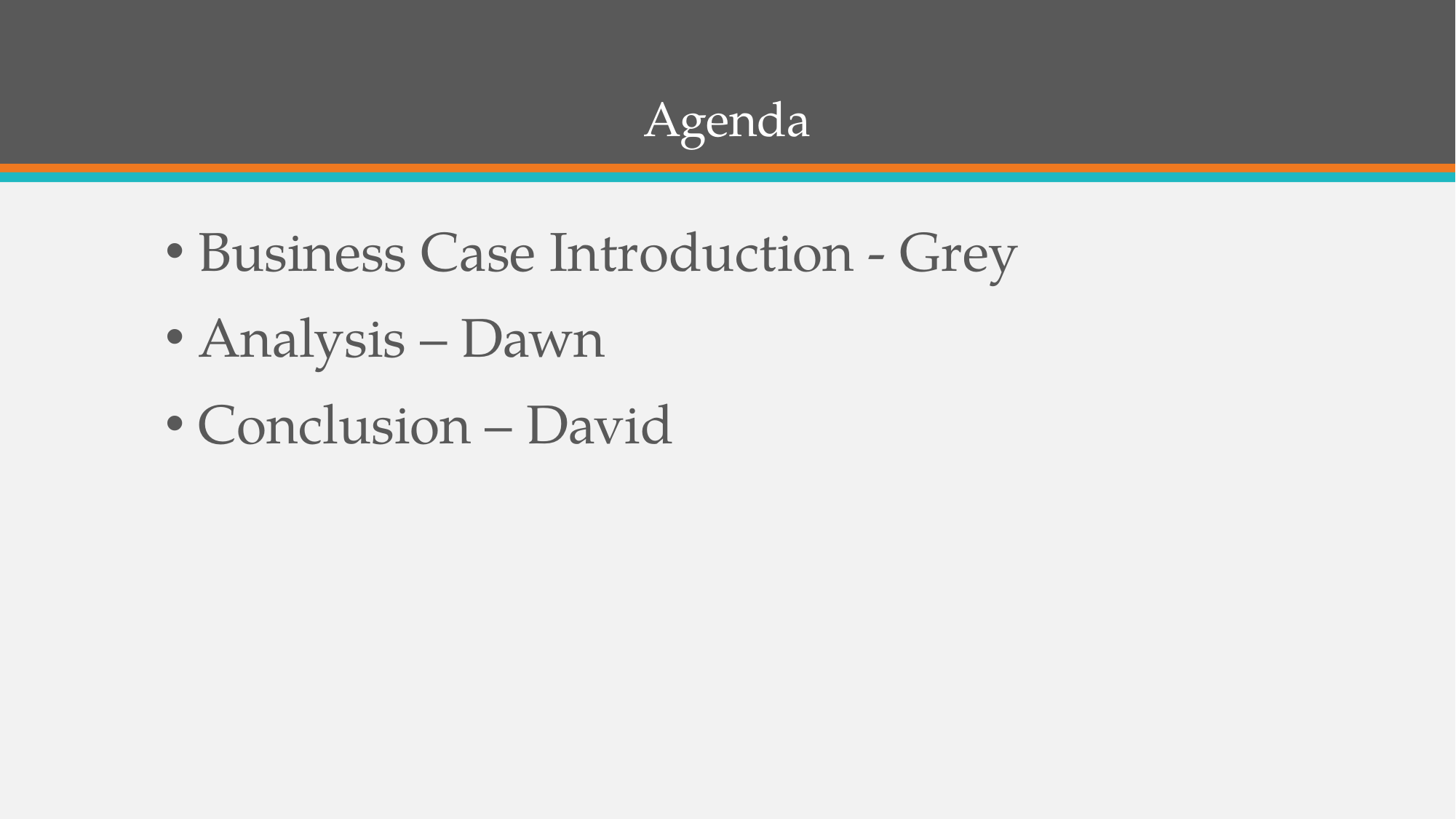

# Agenda
Business Case Introduction - Grey
Analysis – Dawn
Conclusion – David